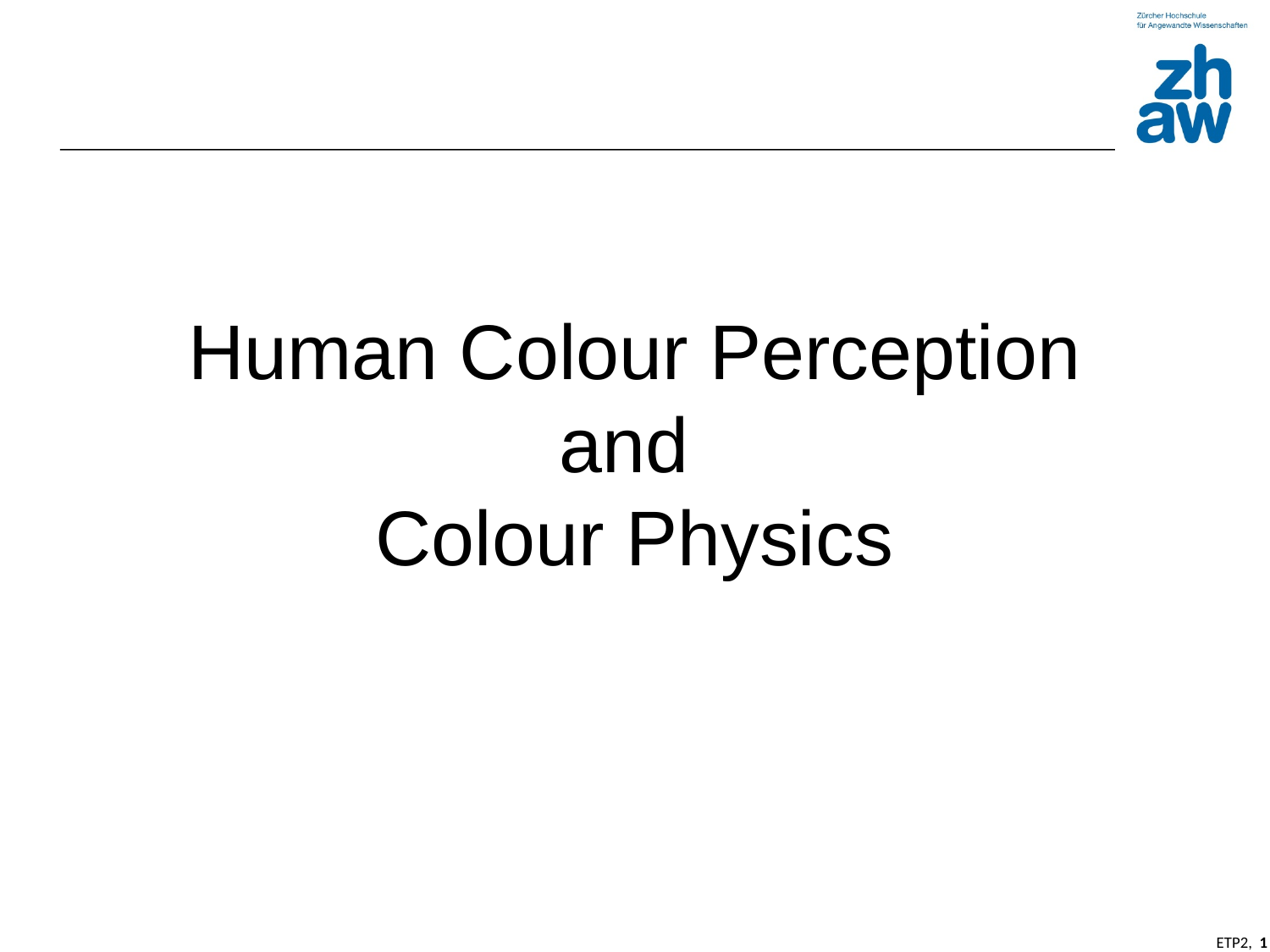

# Human Colour Perception and Colour Physics